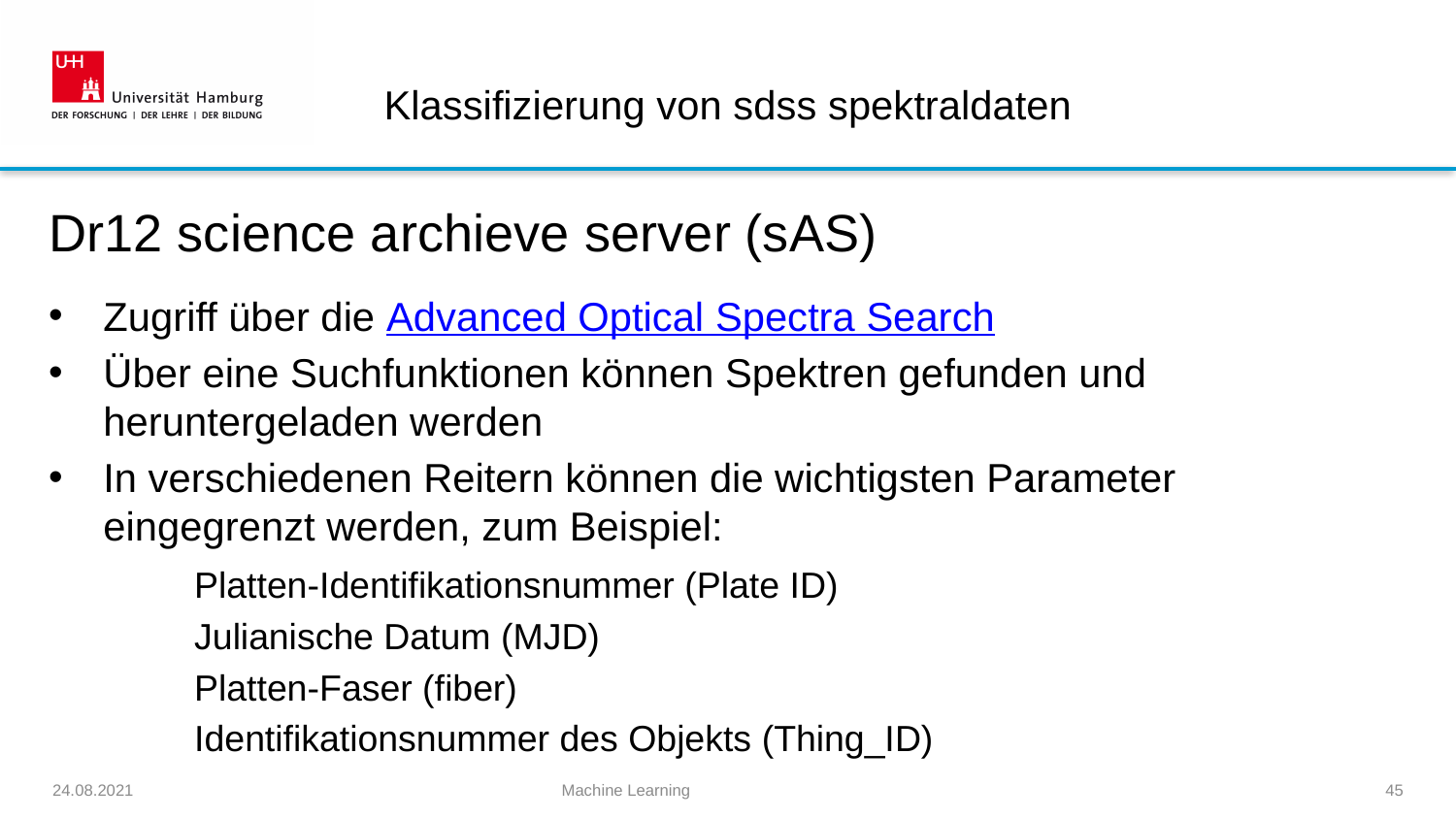

# Klassifizierung von sdss spektraldaten
Dr12 science archieve server (sAS)
Zugriff über die Advanced Optical Spectra Search
Über eine Suchfunktionen können Spektren gefunden und heruntergeladen werden
In verschiedenen Reitern können die wichtigsten Parameter eingegrenzt werden, zum Beispiel:
	Platten-Identifikationsnummer (Plate ID)
	Julianische Datum (MJD)
	Platten-Faser (fiber)
	Identifikationsnummer des Objekts (Thing_ID)
24.08.2021
Machine Learning
45